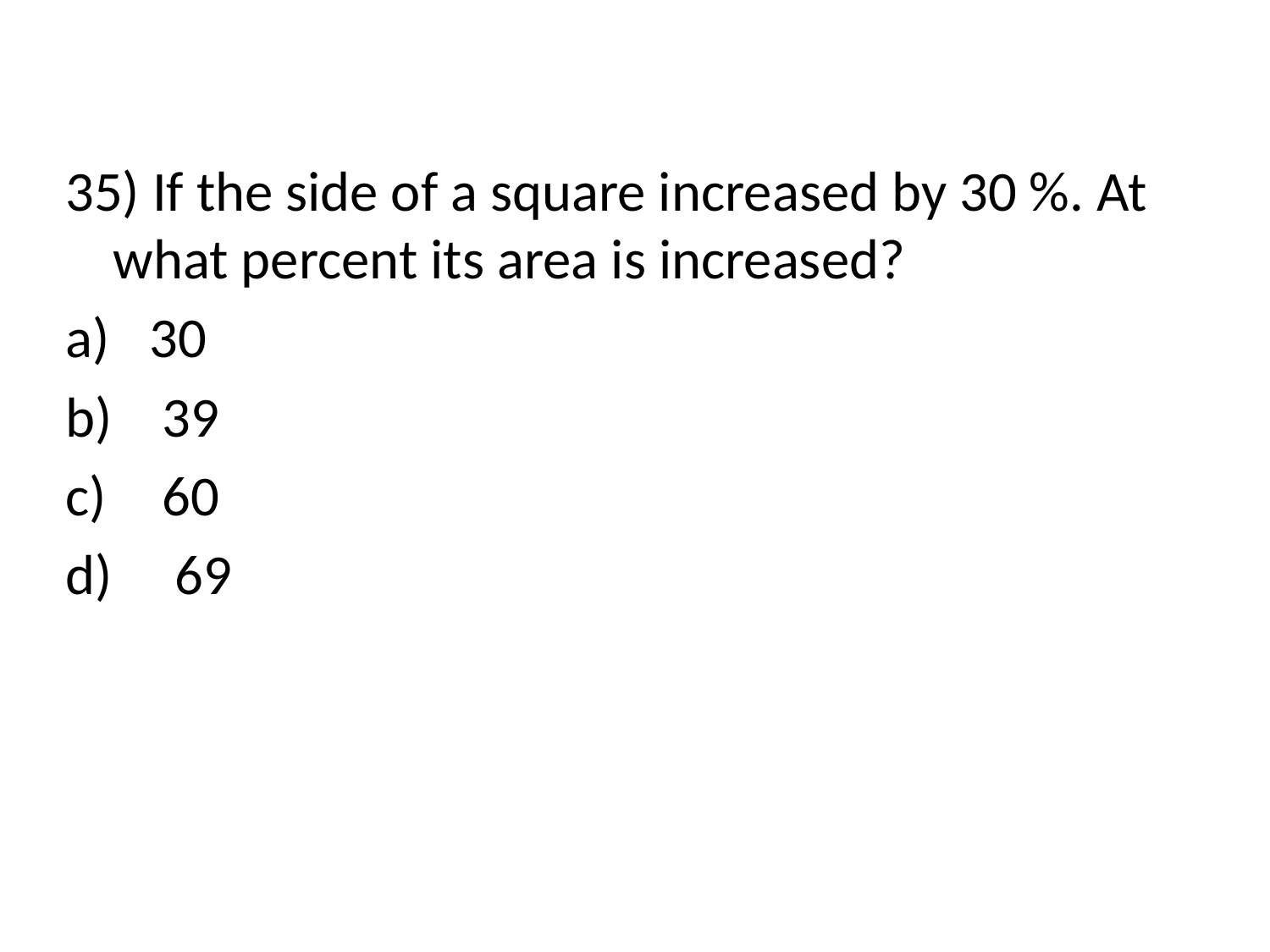

35) If the side of a square increased by 30 %. At what percent its area is increased?
 30
  39
  60
   69